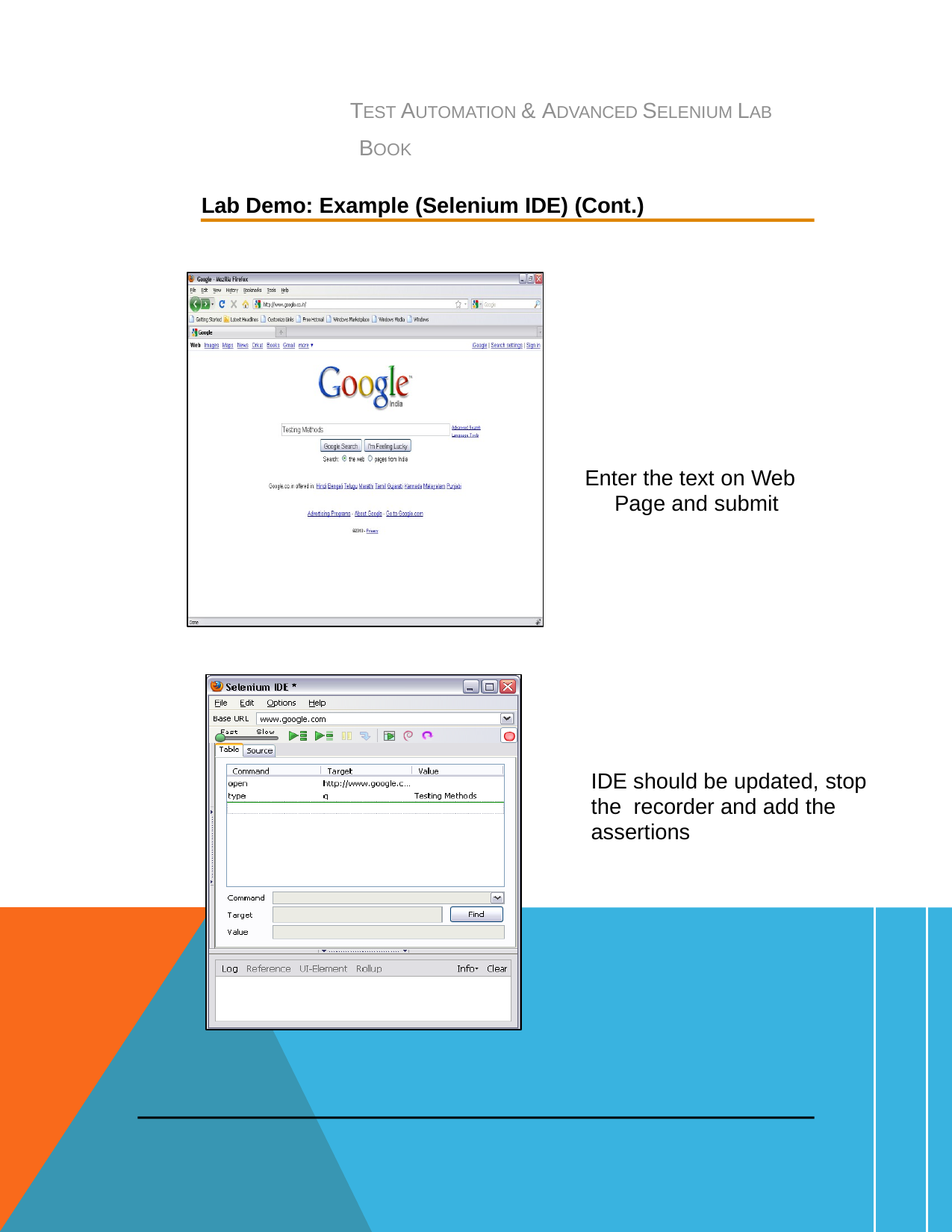

TEST AUTOMATION & ADVANCED SELENIUM LAB  BOOK

Lab Demo: Example (Selenium IDE) (Cont.)

Enter the text on Web  Page and submit

IDE should be updated, stop the  recorder and add the assertions